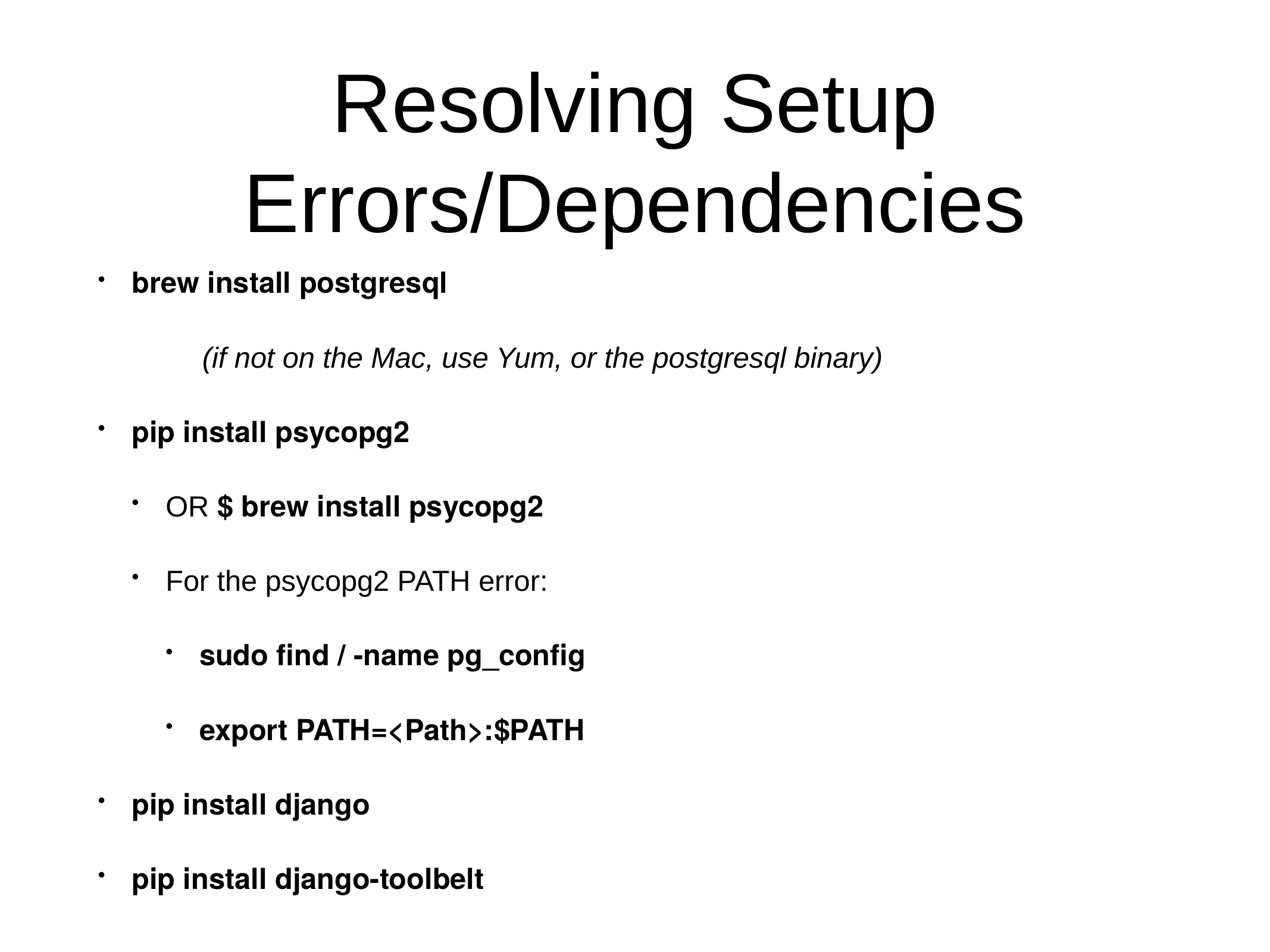

# Resolving Setup Errors/Dependencies
brew install postgresql
(if not on the Mac, use Yum, or the postgresql binary)
pip install psycopg2
OR $ brew install psycopg2
For the psycopg2 PATH error:
sudo find / -name pg_config
export PATH=<Path>:$PATH
pip install django
pip install django-toolbelt